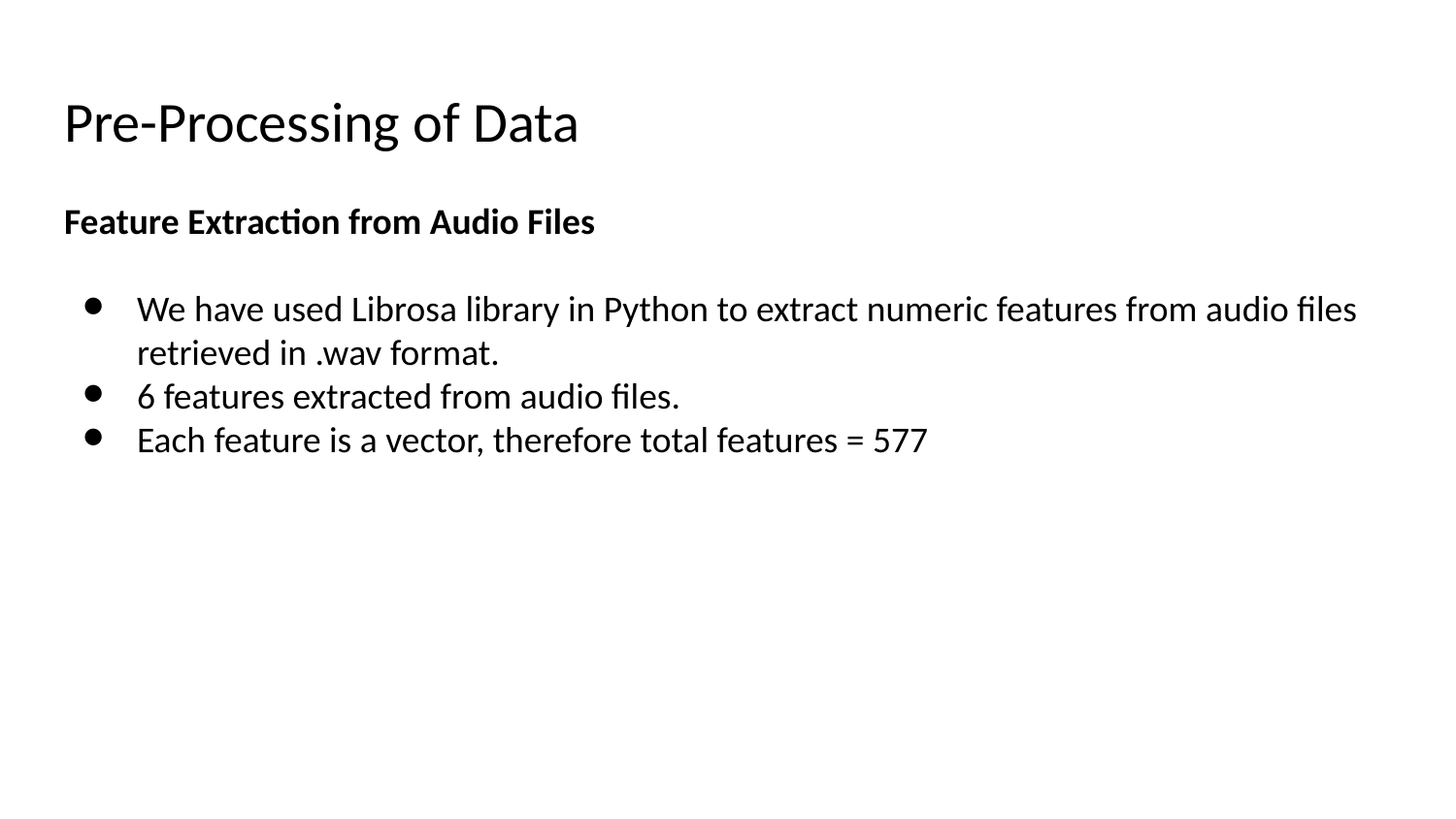

# Pre-Processing of Data
Feature Extraction from Audio Files

We have used Librosa library in Python to extract numeric features from audio files retrieved in .wav format.
6 features extracted from audio files.
Each feature is a vector, therefore total features = 577